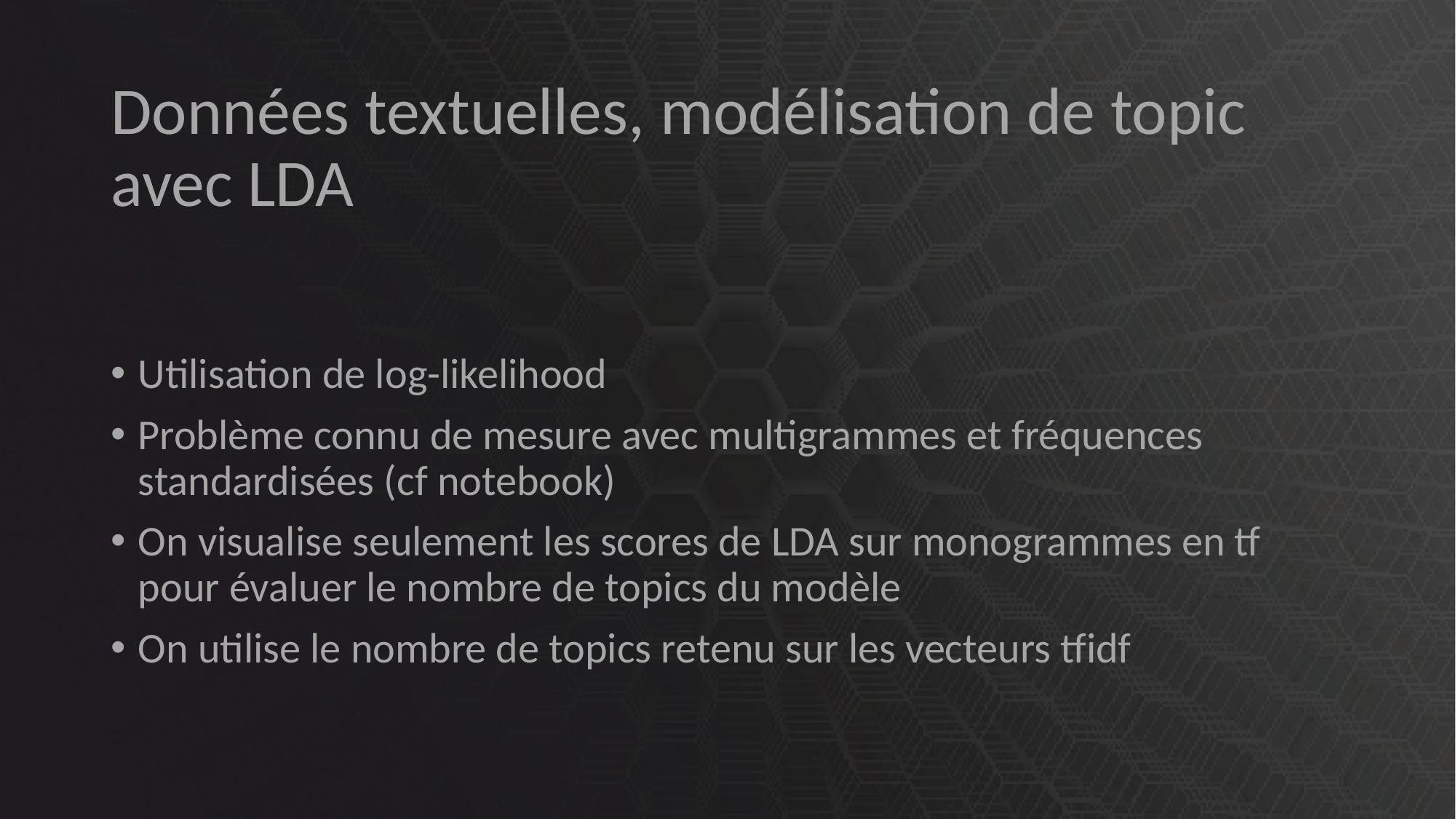

# Données textuelles, modélisation de topic avec LDA
Utilisation de log-likelihood
Problème connu de mesure avec multigrammes et fréquences standardisées (cf notebook)
On visualise seulement les scores de LDA sur monogrammes en tf pour évaluer le nombre de topics du modèle
On utilise le nombre de topics retenu sur les vecteurs tfidf